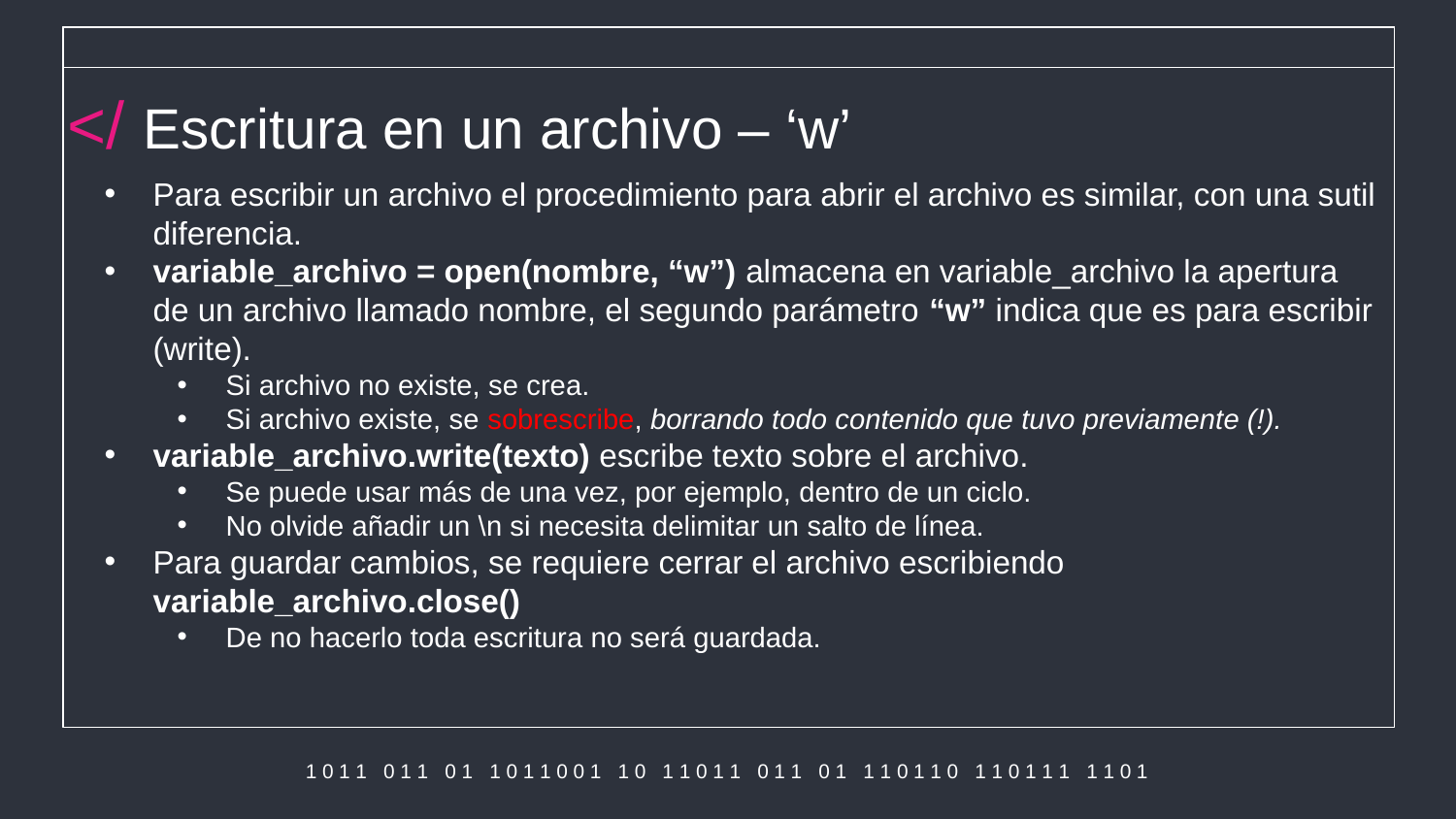

</ Escritura en un archivo – ‘w’
Para escribir un archivo el procedimiento para abrir el archivo es similar, con una sutil diferencia.
variable_archivo = open(nombre, “w”) almacena en variable_archivo la apertura de un archivo llamado nombre, el segundo parámetro “w” indica que es para escribir (write).
Si archivo no existe, se crea.
Si archivo existe, se sobrescribe, borrando todo contenido que tuvo previamente (!).
variable_archivo.write(texto) escribe texto sobre el archivo.
Se puede usar más de una vez, por ejemplo, dentro de un ciclo.
No olvide añadir un \n si necesita delimitar un salto de línea.
Para guardar cambios, se requiere cerrar el archivo escribiendo variable_archivo.close()
De no hacerlo toda escritura no será guardada.